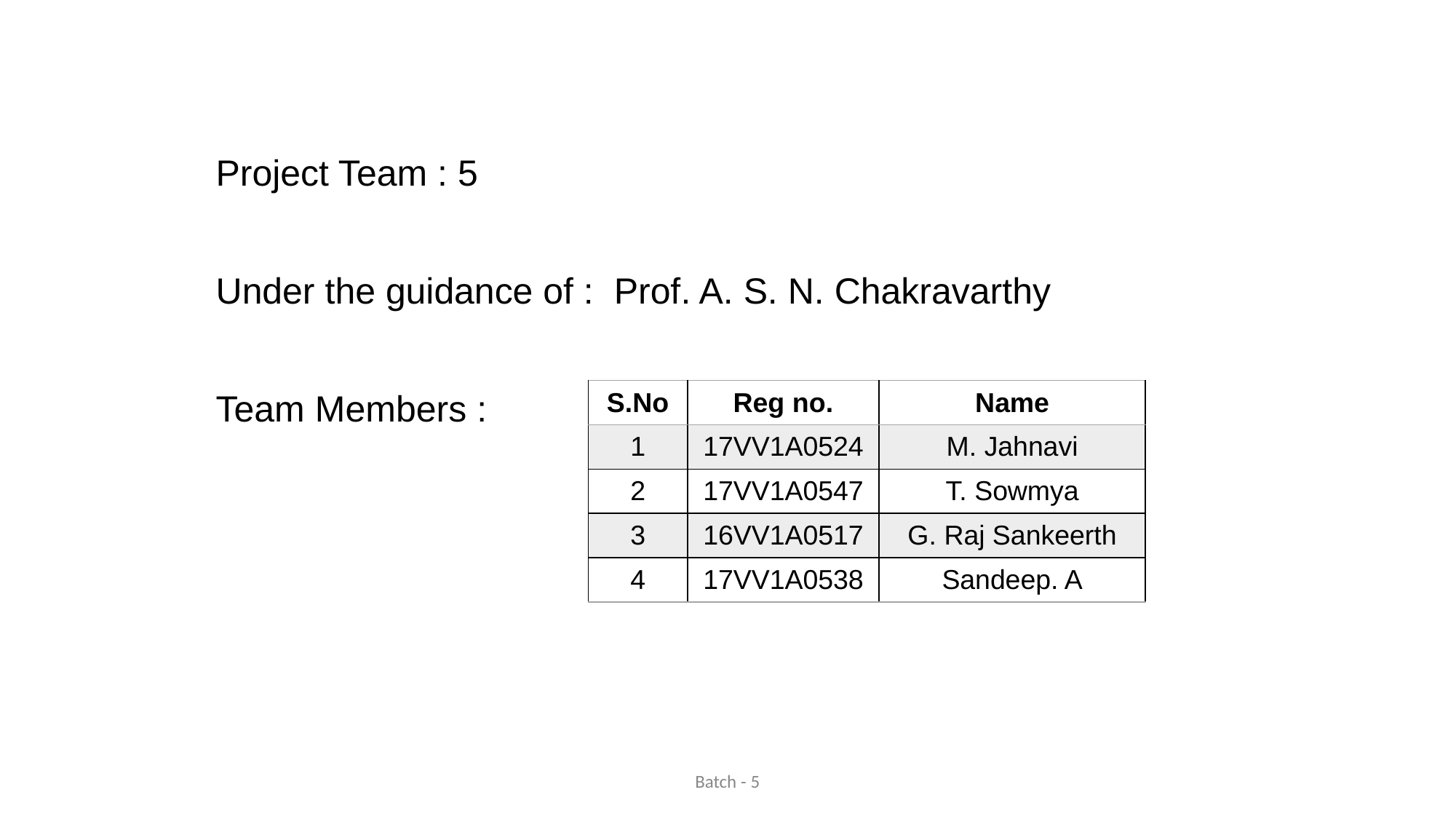

Project Team : 5
Under the guidance of :  Prof. A. S. N. Chakravarthy
Team Members :
| S.No | Reg no. | Name |
| --- | --- | --- |
| 1 | 17VV1A0524 | M. Jahnavi |
| 2 | 17VV1A0547 | T. Sowmya |
| 3 | 16VV1A0517 | G. Raj Sankeerth |
| 4 | 17VV1A0538 | Sandeep. A |
Batch - 5